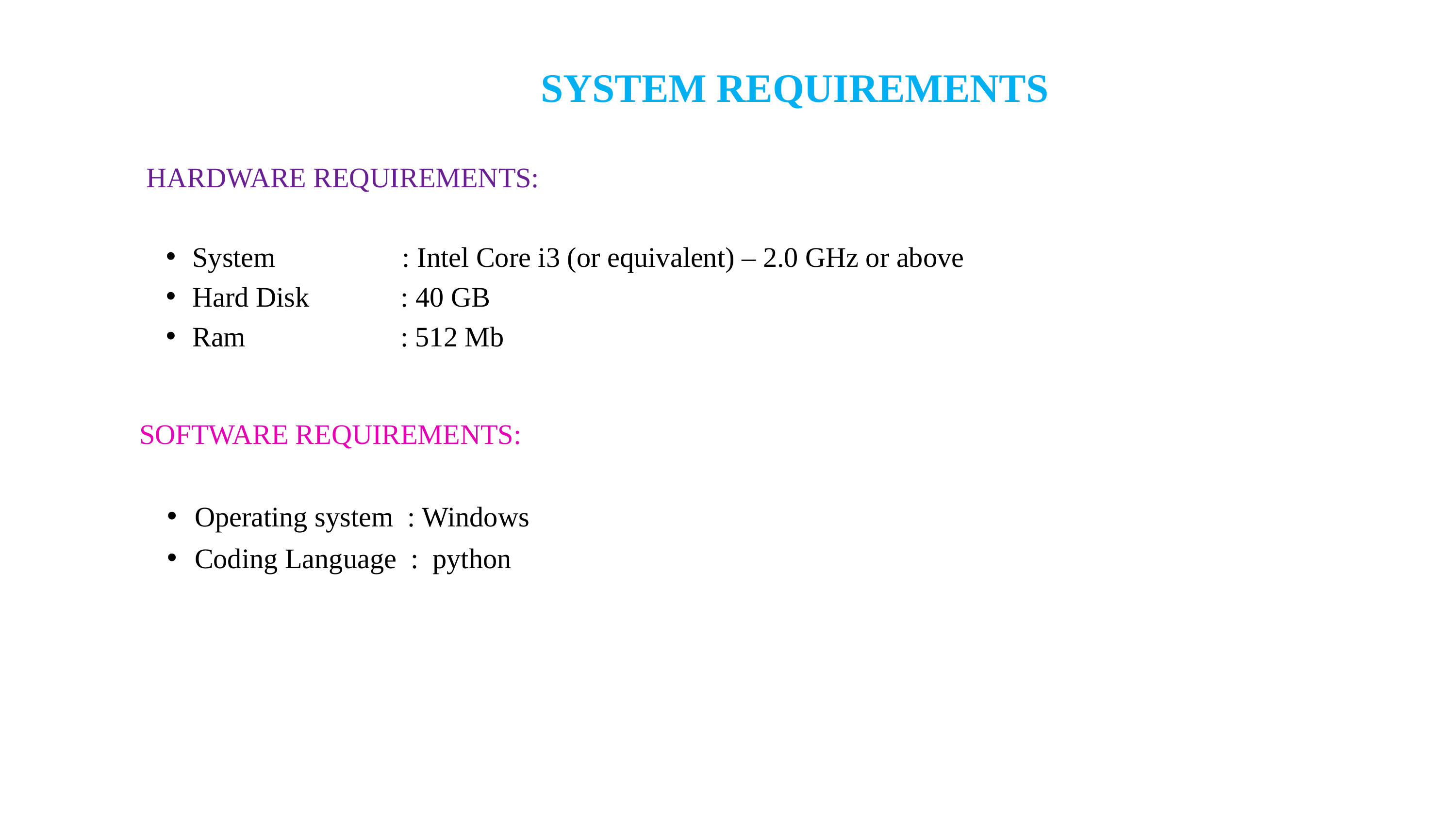

SYSTEM REQUIREMENTS
 HARDWARE REQUIREMENTS:

System                  : Intel Core i3 (or equivalent) – 2.0 GHz or above
Hard Disk             : 40 GB
Ram                      : 512 Mb
SOFTWARE REQUIREMENTS:

Operating system  : Windows
Coding Language  :  python